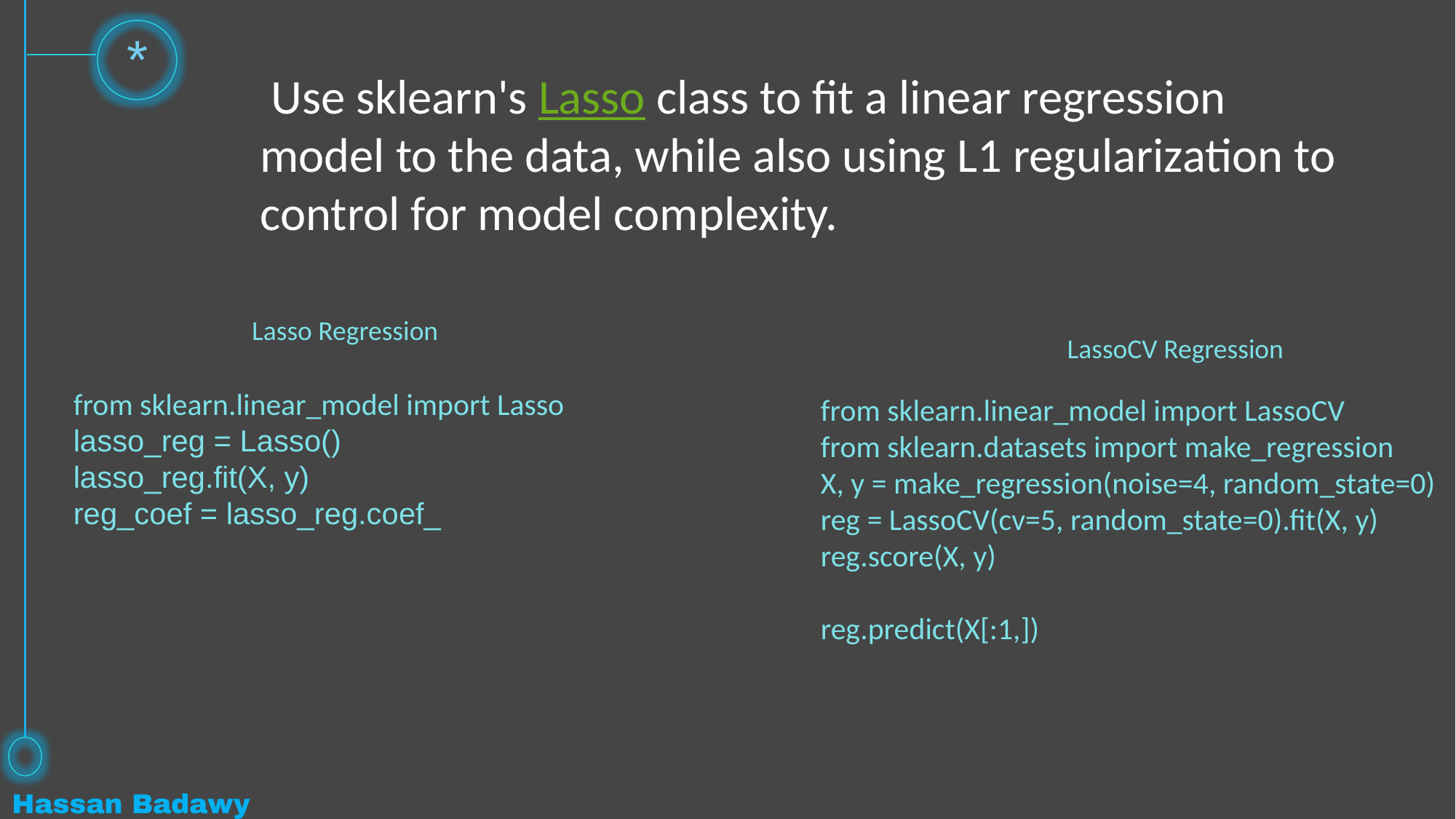

*

 Use sklearn's Lasso class to fit a linear regression model to the data, while also using L1 regularization to control for model complexity.
Lasso Regression
LassoCV Regression
from sklearn.linear_model import Lasso
lasso_reg = Lasso()
lasso_reg.fit(X, y)
reg_coef = lasso_reg.coef_

from sklearn.linear_model import LassoCV
from sklearn.datasets import make_regression
X, y = make_regression(noise=4, random_state=0)
reg = LassoCV(cv=5, random_state=0).fit(X, y)
reg.score(X, y)

reg.predict(X[:1,])